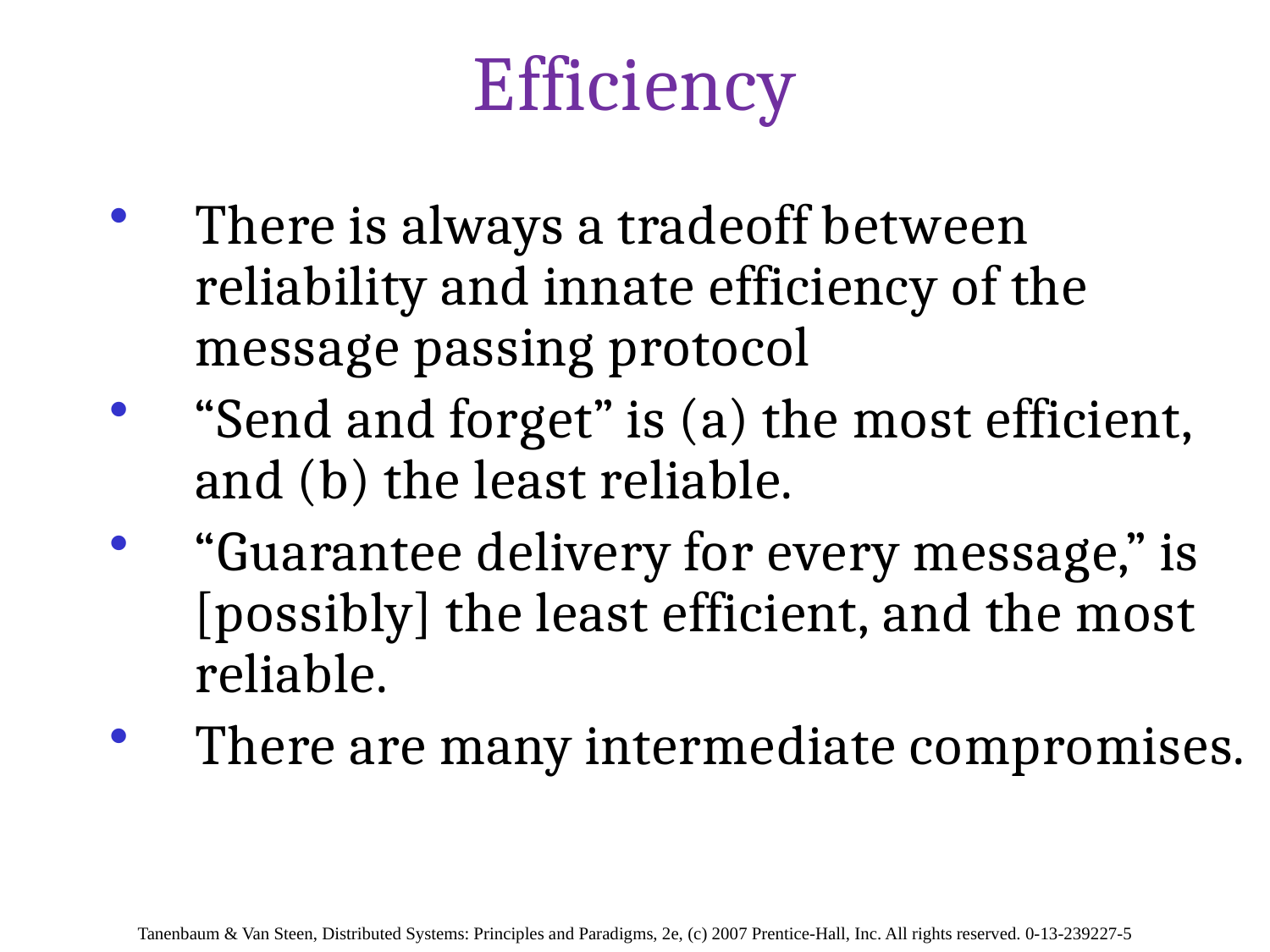

# Efficiency
There is always a tradeoff between reliability and innate efficiency of the message passing protocol
“Send and forget” is (a) the most efficient, and (b) the least reliable.
“Guarantee delivery for every message,” is [possibly] the least efficient, and the most reliable.
There are many intermediate compromises.
Tanenbaum & Van Steen, Distributed Systems: Principles and Paradigms, 2e, (c) 2007 Prentice-Hall, Inc. All rights reserved. 0-13-239227-5